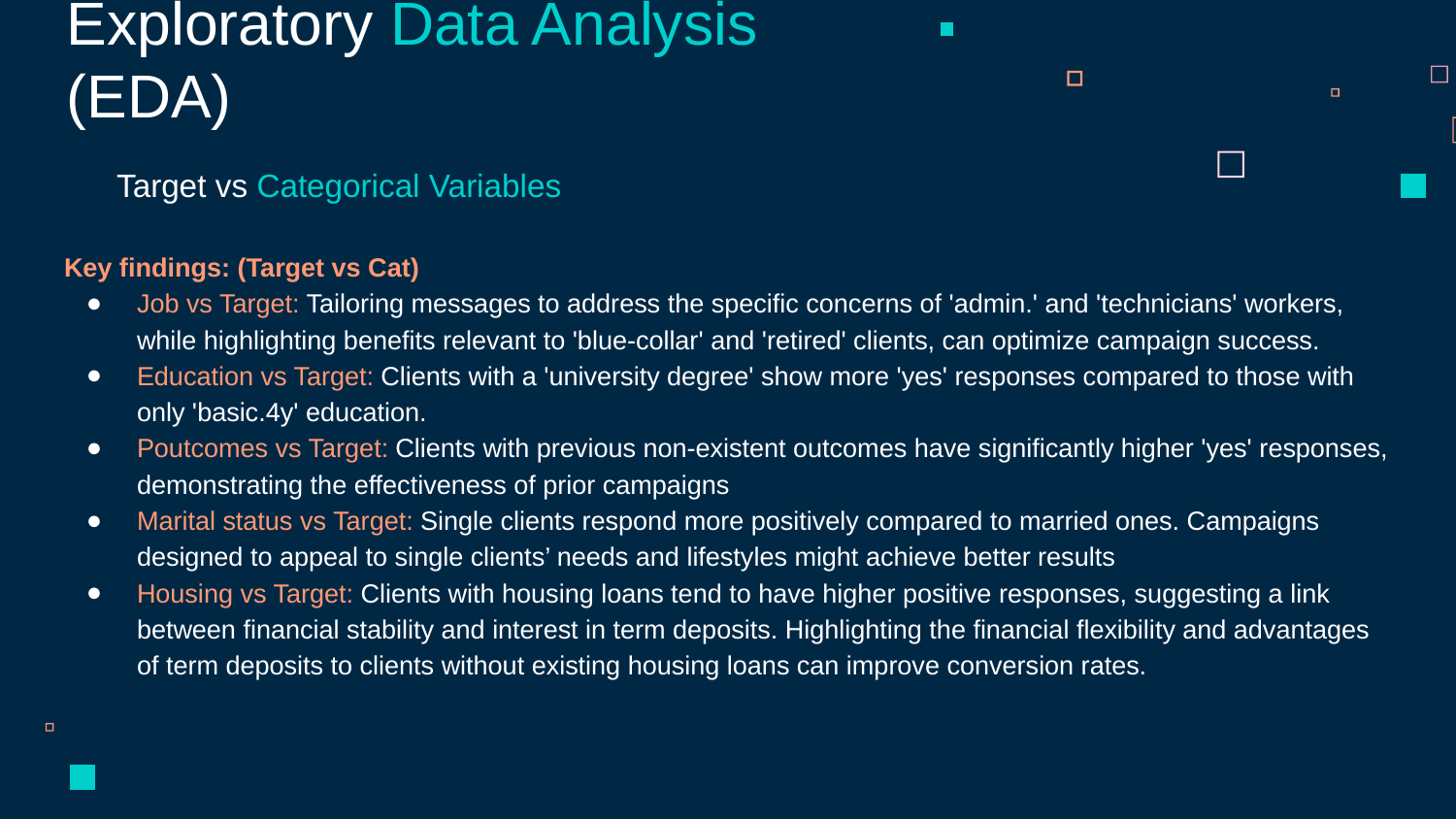

Exploratory Data Analysis (EDA)
Target vs Categorical Variables
Key findings: (Target vs Cat)
Job vs Target: Tailoring messages to address the specific concerns of 'admin.' and 'technicians' workers, while highlighting benefits relevant to 'blue-collar' and 'retired' clients, can optimize campaign success.
Education vs Target: Clients with a 'university degree' show more 'yes' responses compared to those with only 'basic.4y' education.
Poutcomes vs Target: Clients with previous non-existent outcomes have significantly higher 'yes' responses, demonstrating the effectiveness of prior campaigns
Marital status vs Target: Single clients respond more positively compared to married ones. Campaigns designed to appeal to single clients’ needs and lifestyles might achieve better results
Housing vs Target: Clients with housing loans tend to have higher positive responses, suggesting a link between financial stability and interest in term deposits. Highlighting the financial flexibility and advantages of term deposits to clients without existing housing loans can improve conversion rates.